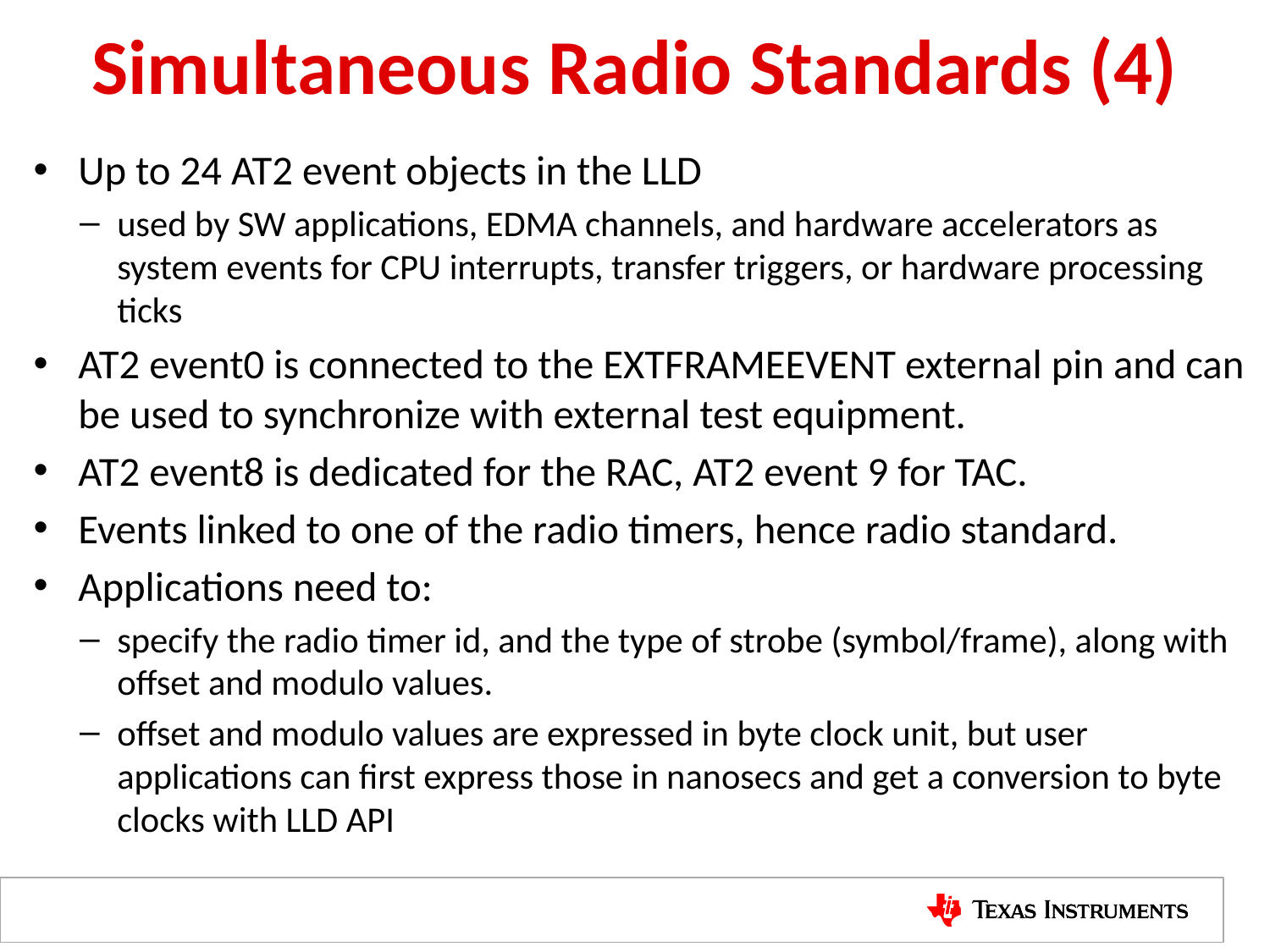

Simultaneous Radio Standards (4)
Up to 24 AT2 event objects in the LLD
used by SW applications, EDMA channels, and hardware accelerators as system events for CPU interrupts, transfer triggers, or hardware processing ticks
AT2 event0 is connected to the EXTFRAMEEVENT external pin and can be used to synchronize with external test equipment.
AT2 event8 is dedicated for the RAC, AT2 event 9 for TAC.
Events linked to one of the radio timers, hence radio standard.
Applications need to:
specify the radio timer id, and the type of strobe (symbol/frame), along with offset and modulo values.
offset and modulo values are expressed in byte clock unit, but user applications can first express those in nanosecs and get a conversion to byte clocks with LLD API